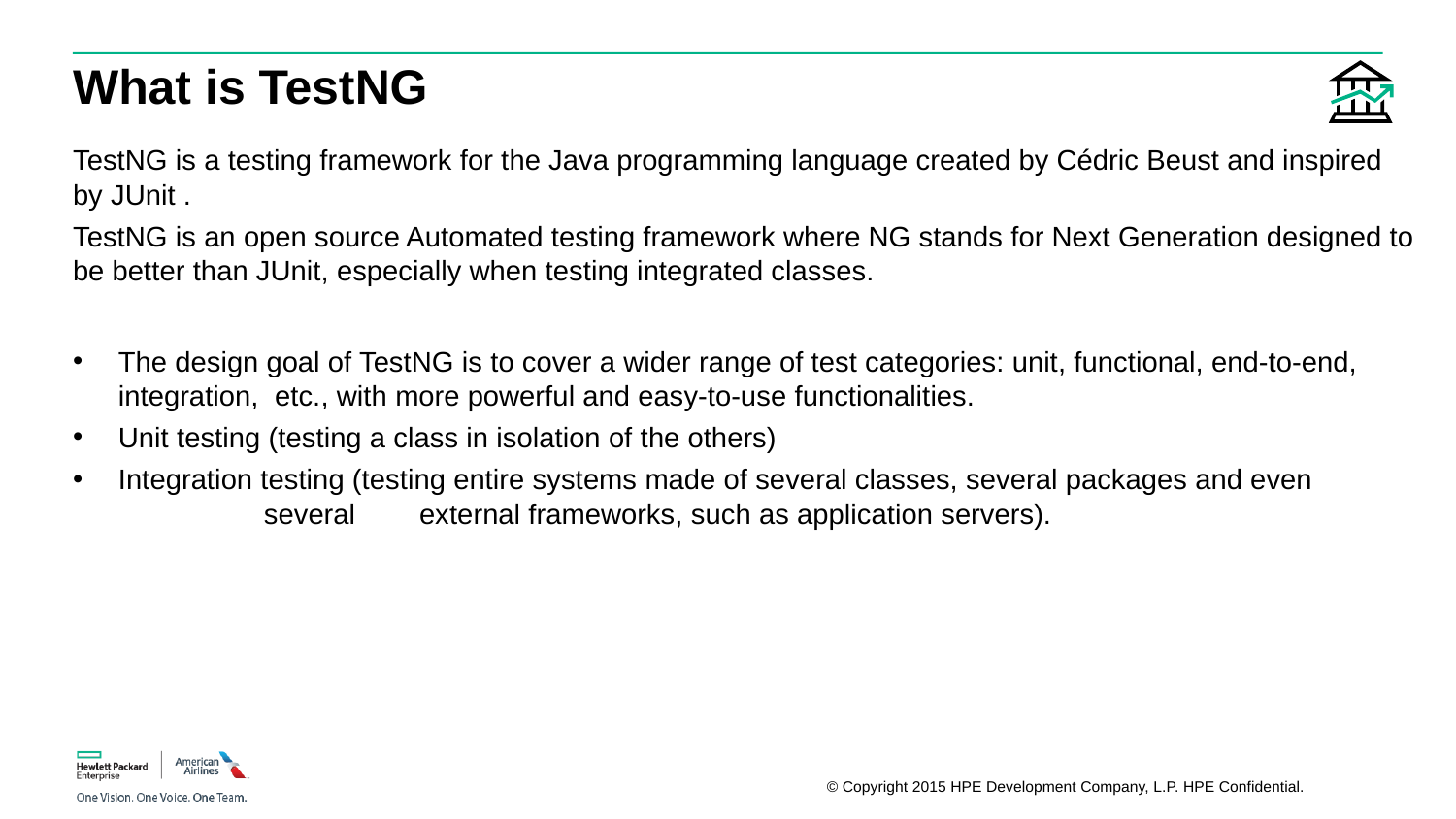

# What is TestNG
TestNG is a testing framework for the Java programming language created by Cédric Beust and inspired by JUnit .
TestNG is an open source Automated testing framework where NG stands for Next Generation designed to be better than JUnit, especially when testing integrated classes.

The design goal of TestNG is to cover a wider range of test categories: unit, functional, end-to-end,  integration,  etc., with more powerful and easy-to-use functionalities.
Unit testing (testing a class in isolation of the others)
Integration testing (testing entire systems made of several classes, several packages and even 	several        external frameworks, such as application servers).